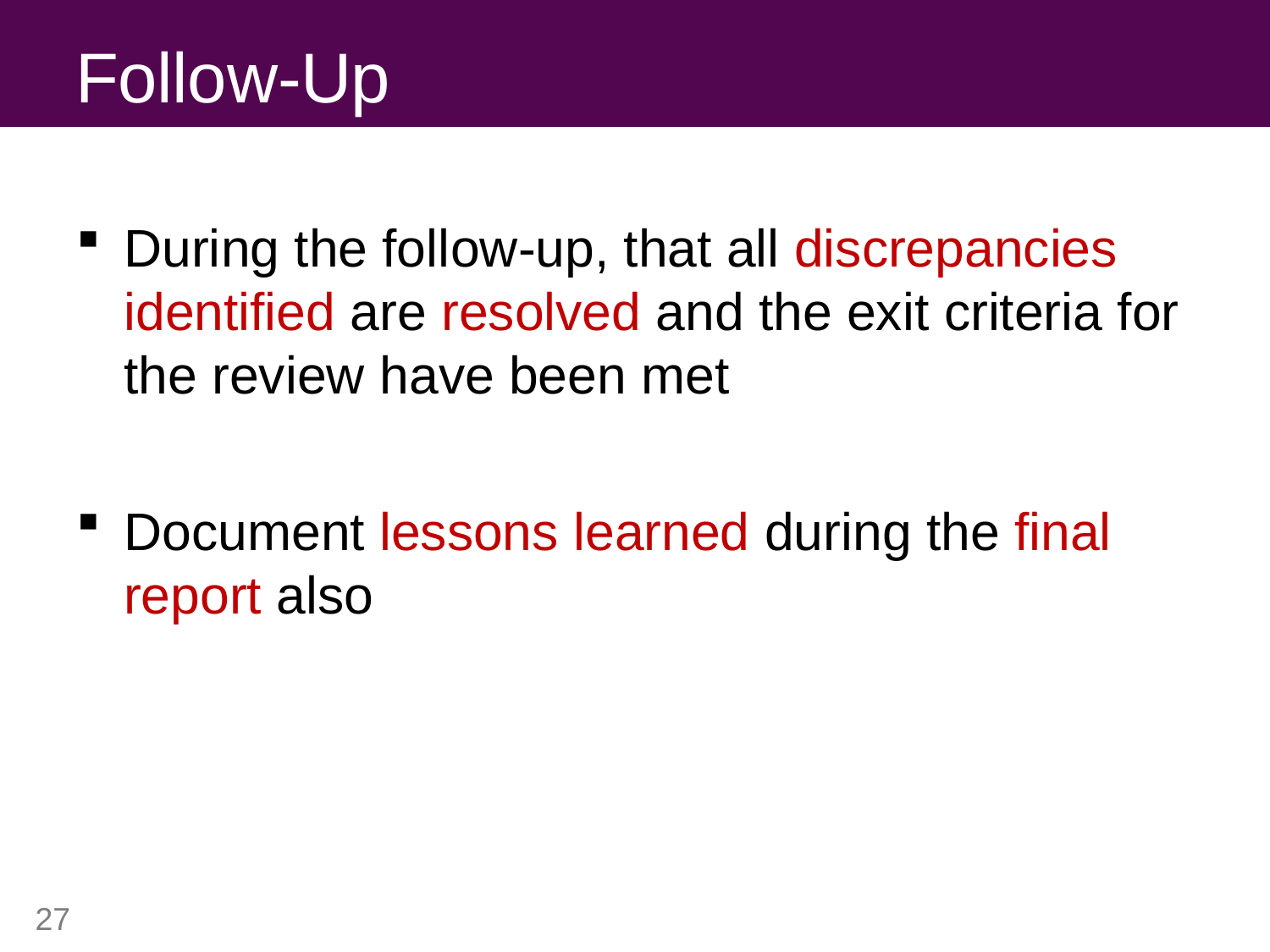

# Follow-Up
During the follow-up, that all discrepancies identified are resolved and the exit criteria for the review have been met

Document lessons learned during the final report also
27